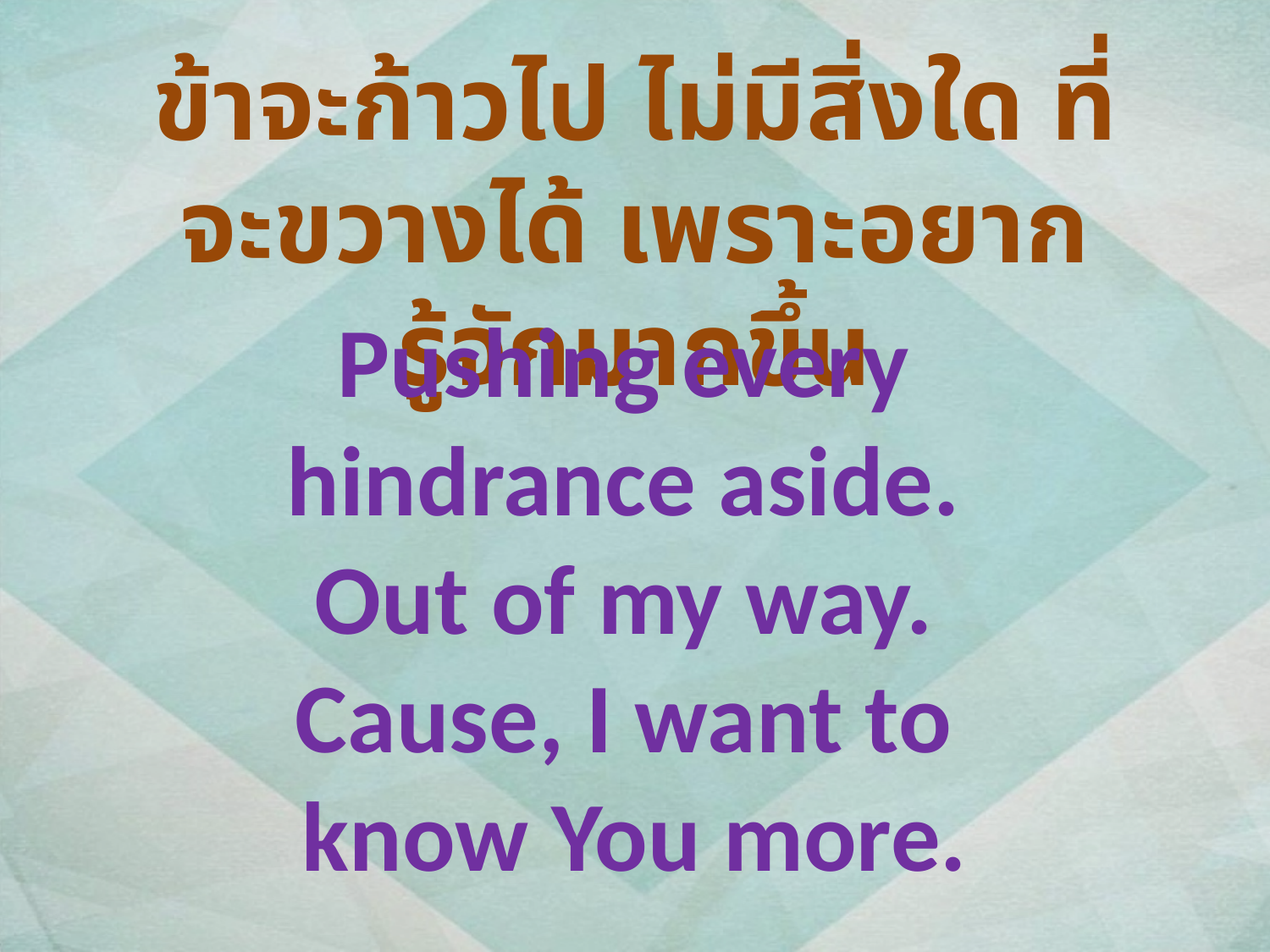

ข้าจะก้าวไป ไม่มีสิ่งใด ที่จะขวางได้ เพราะอยากรู้จักมากขึ้น
Pushing every
hindrance aside.
Out of my way.
Cause, I want to
know You more.